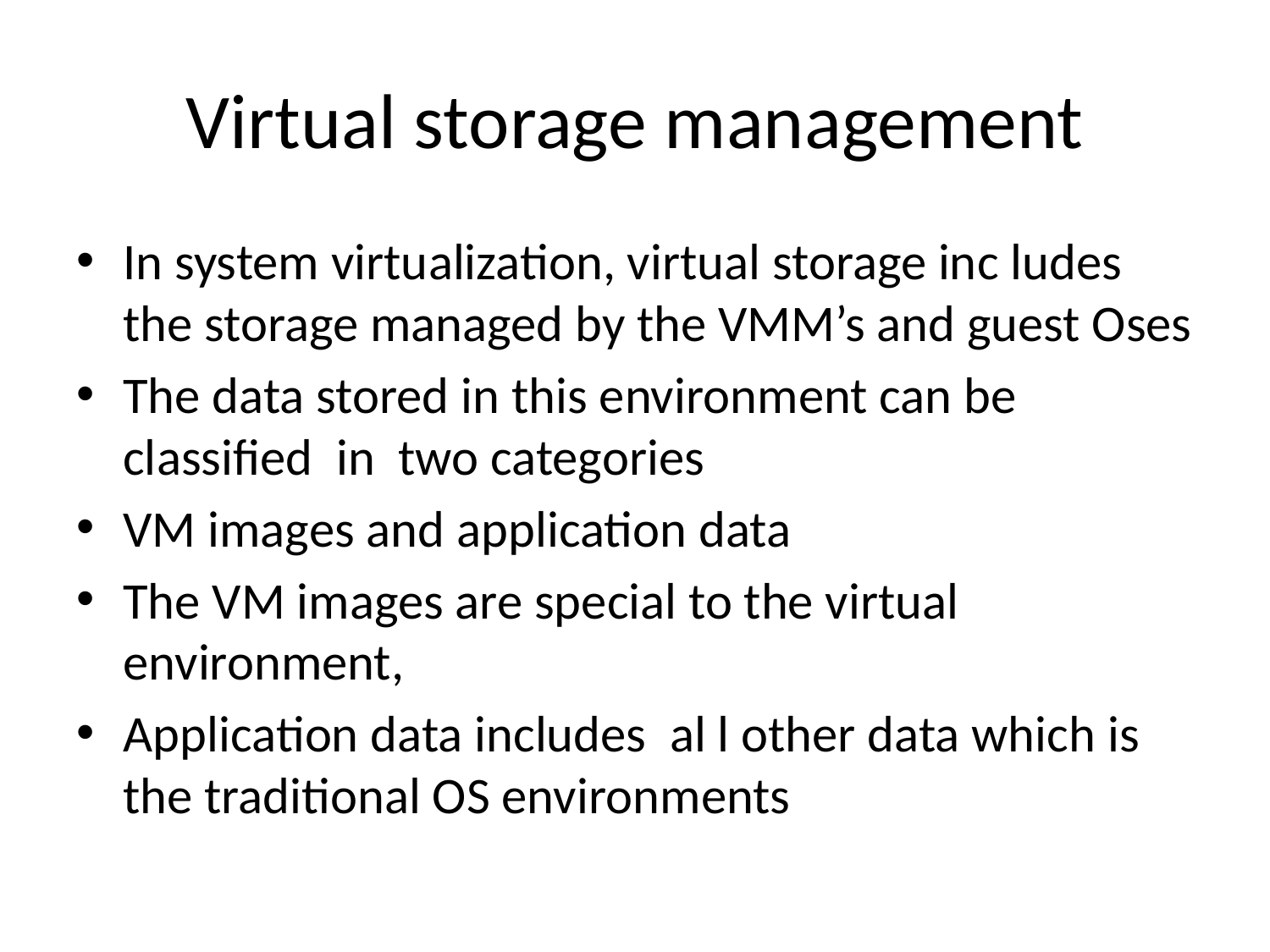

# Virtual storage management
In system virtualization, virtual storage inc ludes the storage managed by the VMM’s and guest Oses
The data stored in this environment can be classified  in  two categories
VM images and application data
The VM images are special to the virtual environment,
Application data includes  al l other data which is the traditional OS environments